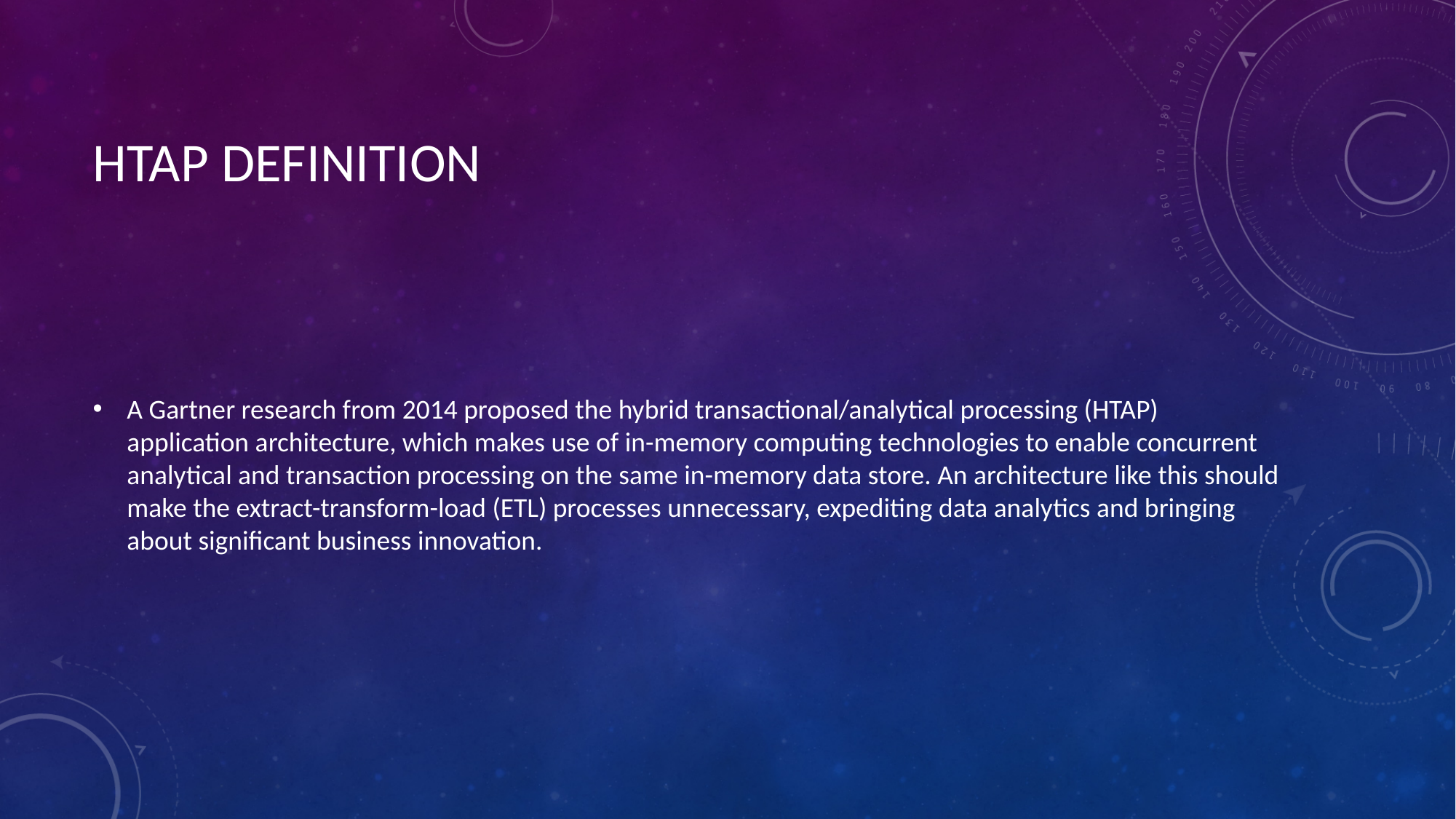

# HTAP Definition
A Gartner research from 2014 proposed the hybrid transactional/analytical processing (HTAP) application architecture, which makes use of in-memory computing technologies to enable concurrent analytical and transaction processing on the same in-memory data store. An architecture like this should make the extract-transform-load (ETL) processes unnecessary, expediting data analytics and bringing about significant business innovation.